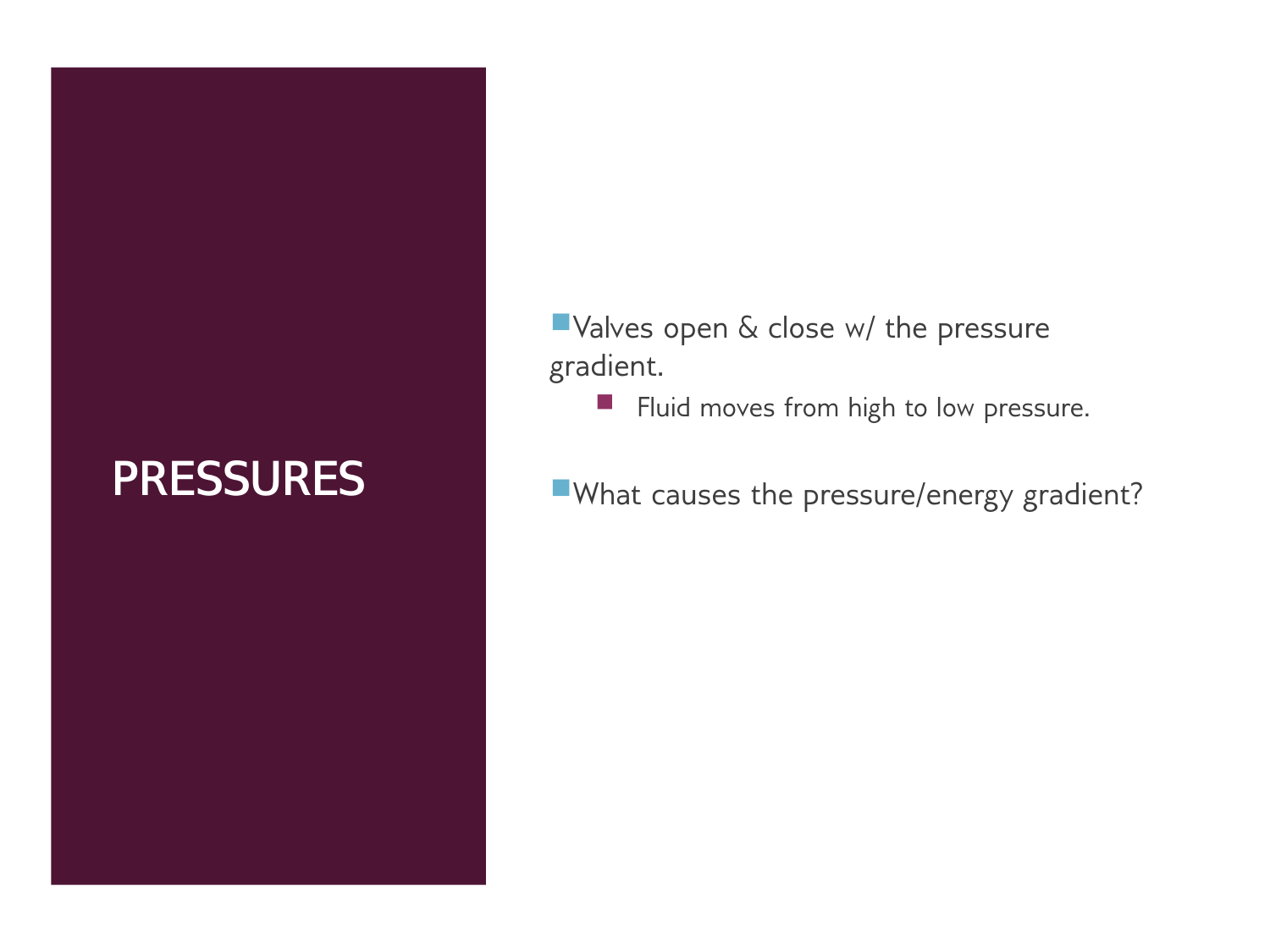

# Pressures

Valves open & close w/ the pressure gradient.
Fluid moves from high to low pressure.

What causes the pressure/energy gradient?